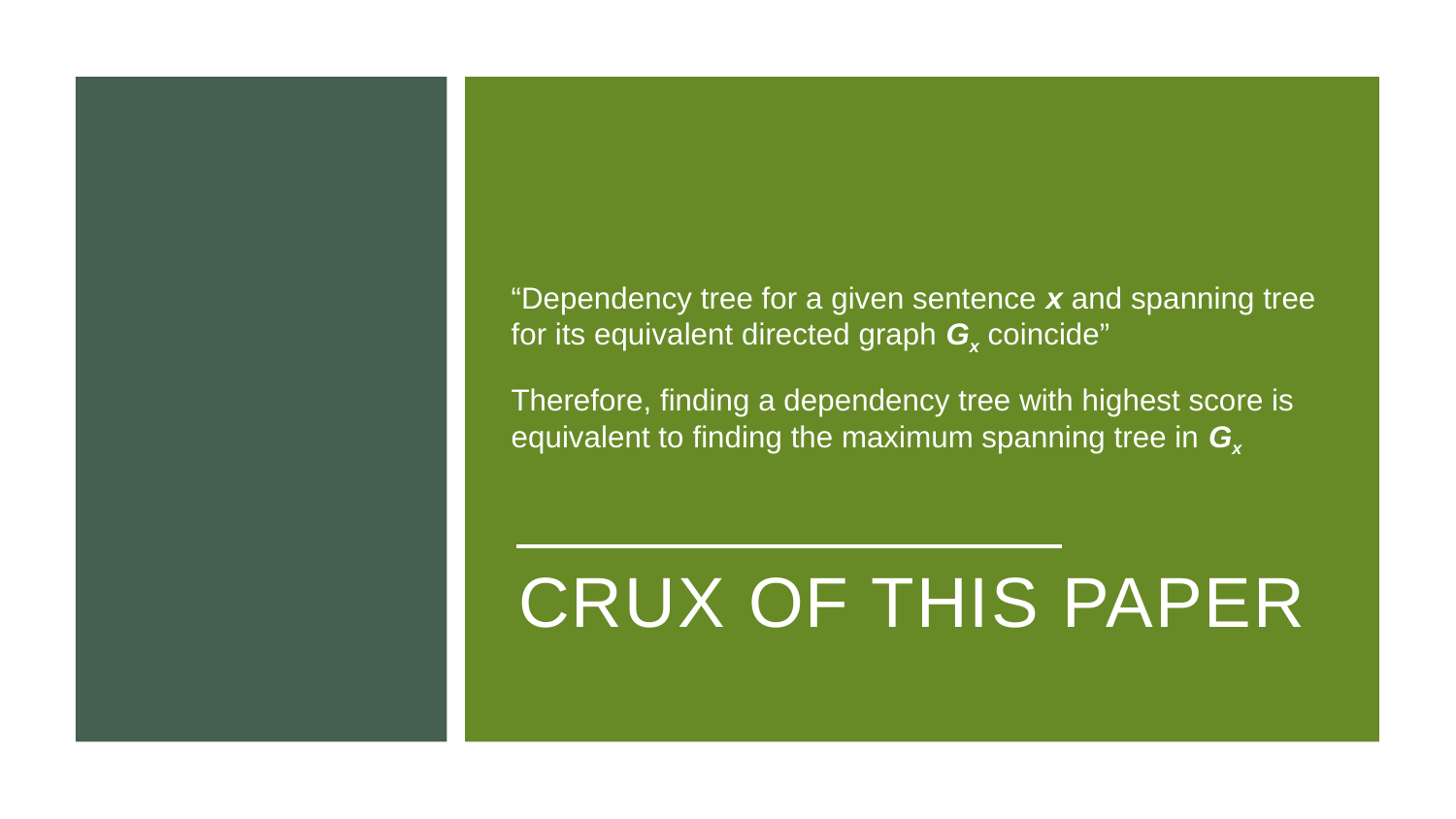

“Dependency tree for a given sentence x and spanning tree for its equivalent directed graph Gx coincide”
Therefore, finding a dependency tree with highest score is equivalent to finding the maximum spanning tree in Gx

# Crux of this Paper